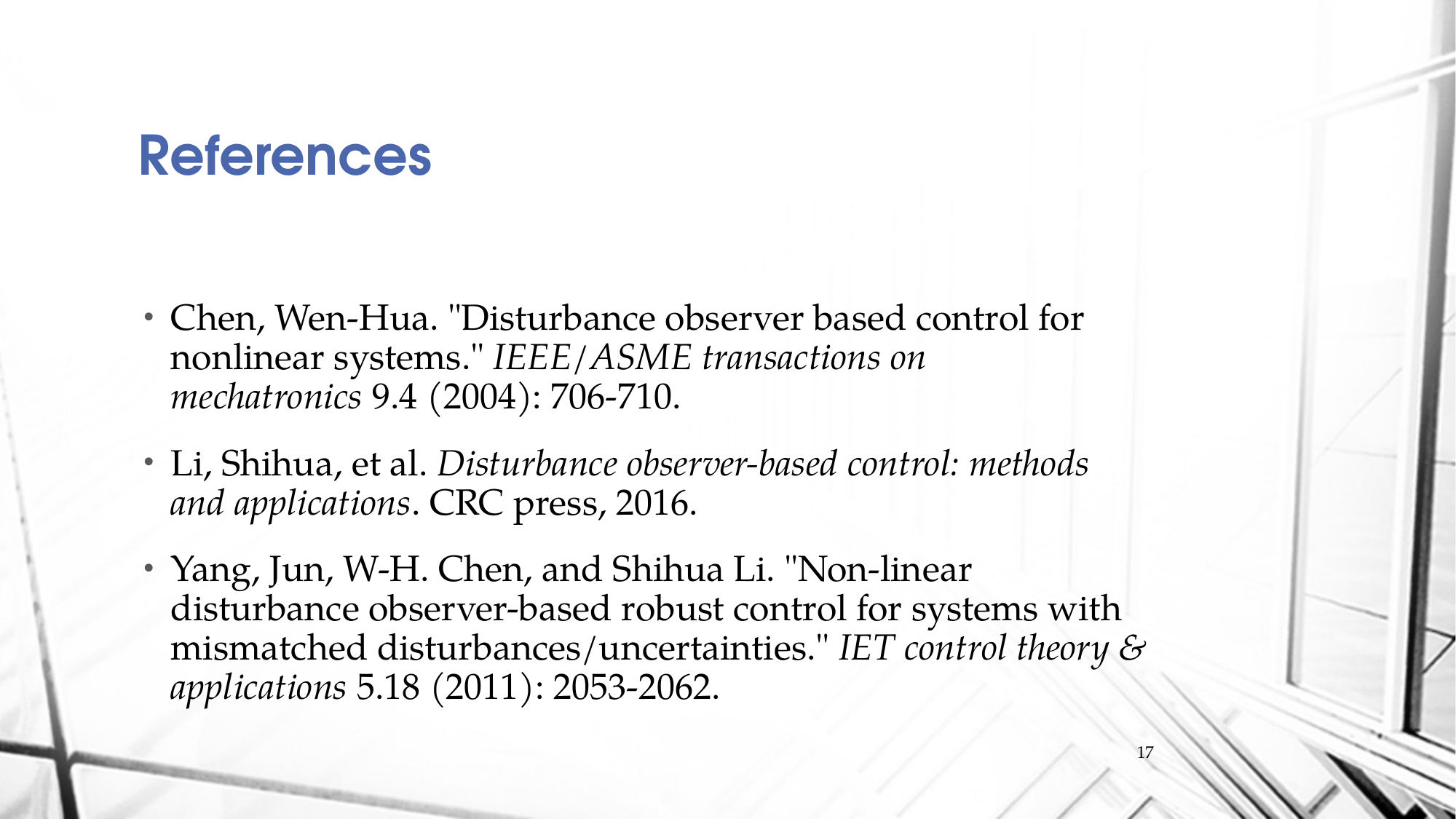

# References

Chen, Wen-Hua. "Disturbance observer based control for nonlinear systems." IEEE/ASME transactions on mechatronics 9.4 (2004): 706-710.
Li, Shihua, et al. Disturbance observer-based control: methods and applications. CRC press, 2016.
Yang, Jun, W-H. Chen, and Shihua Li. "Non-linear disturbance observer-based robust control for systems with mismatched disturbances/uncertainties." IET control theory & applications 5.18 (2011): 2053-2062.

17